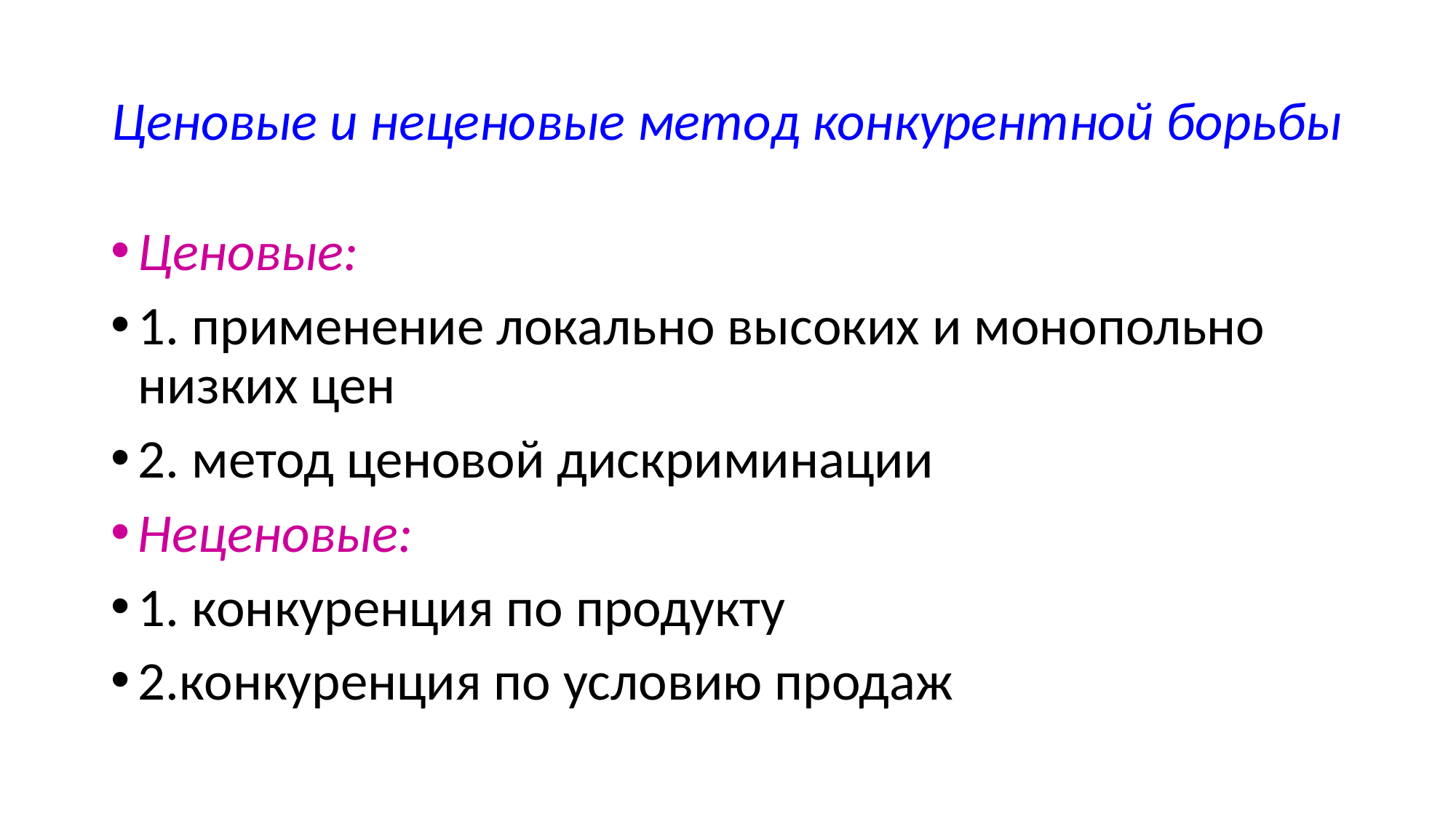

# Ценовые и неценовые метод конкурентной борьбы
Ценовые:
1. применение локально высоких и монопольно низких цен
2. метод ценовой дискриминации
Неценовые:
1. конкуренция по продукту
2.конкуренция по условию продаж